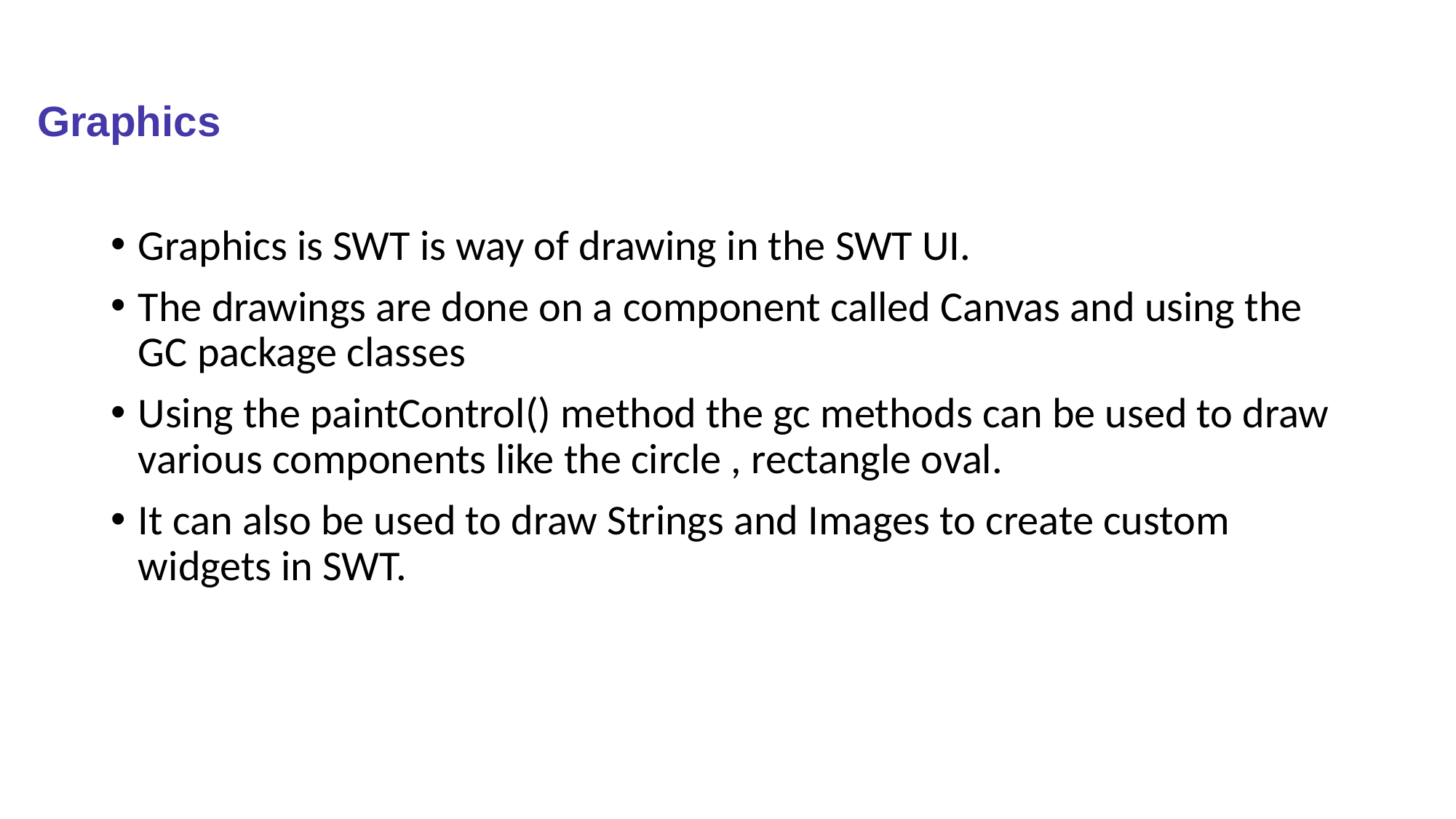

# Graphics
Graphics is SWT is way of drawing in the SWT UI.
The drawings are done on a component called Canvas and using the GC package classes
Using the paintControl() method the gc methods can be used to draw various components like the circle , rectangle oval.
It can also be used to draw Strings and Images to create custom widgets in SWT.